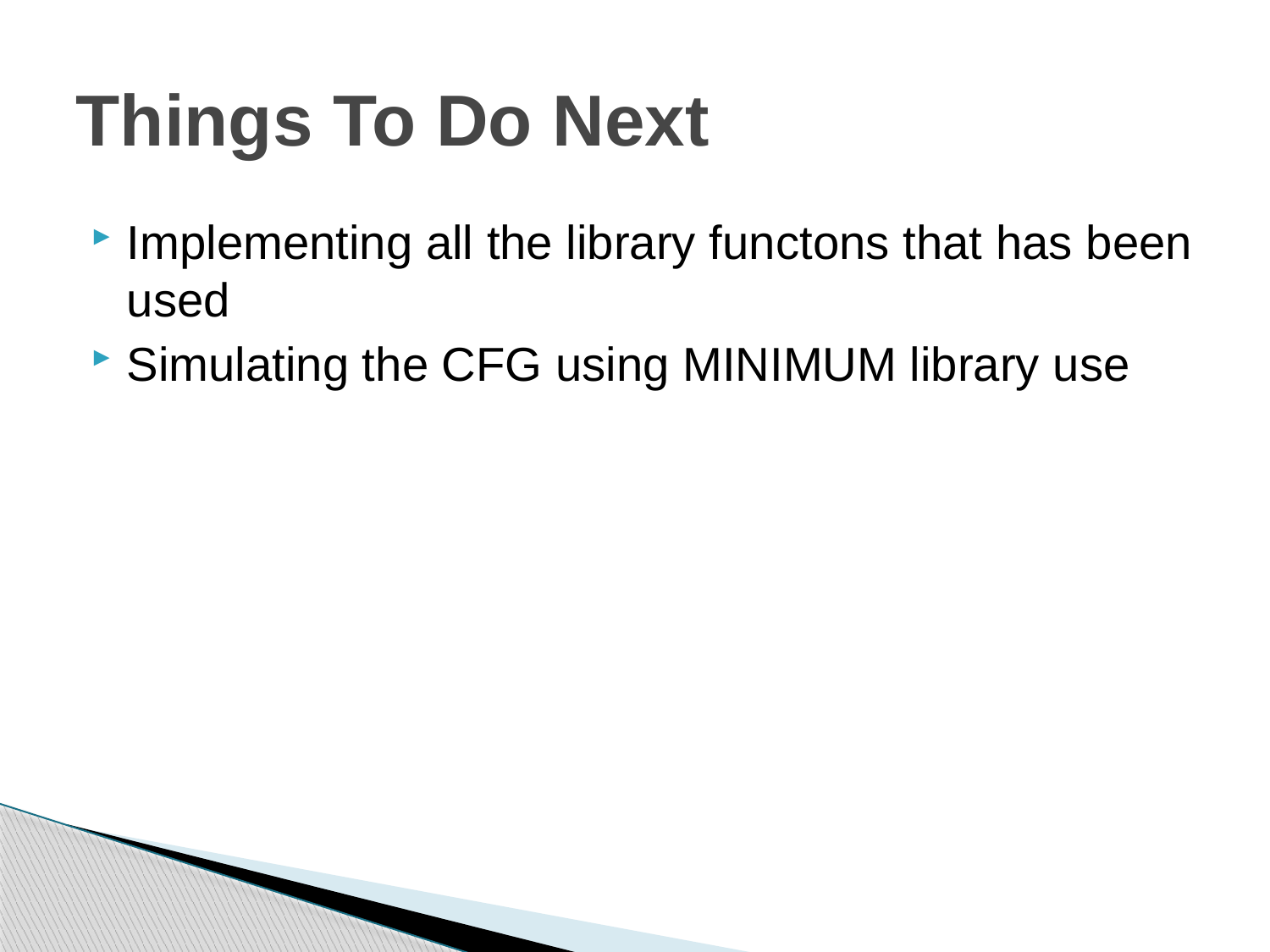

# Things To Do Next
Implementing all the library functons that has been used
Simulating the CFG using MINIMUM library use